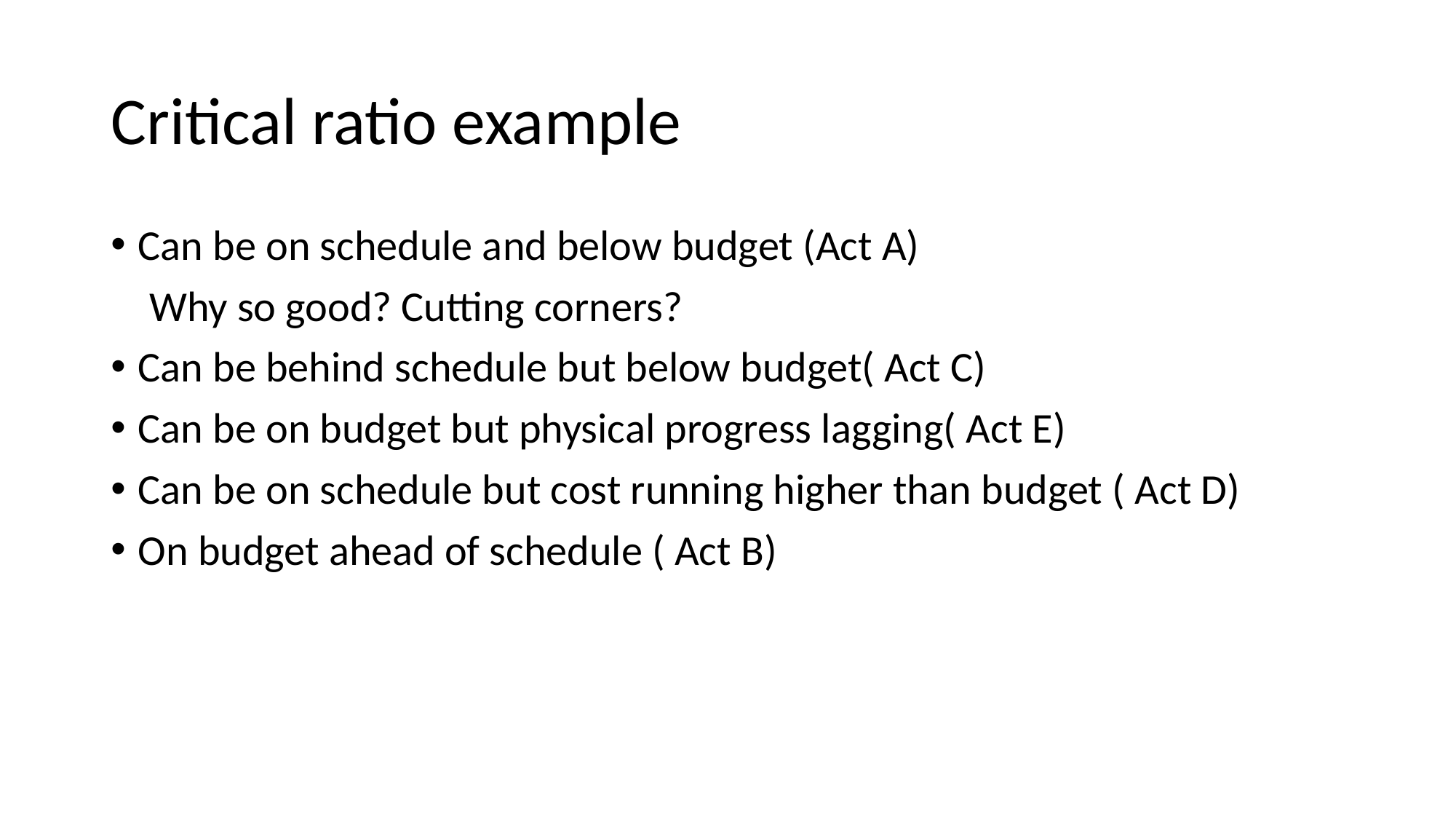

# Critical ratio example
Can be on schedule and below budget (Act A)
    Why so good? Cutting corners?
Can be behind schedule but below budget( Act C)
Can be on budget but physical progress lagging( Act E)
Can be on schedule but cost running higher than budget ( Act D)
On budget ahead of schedule ( Act B)